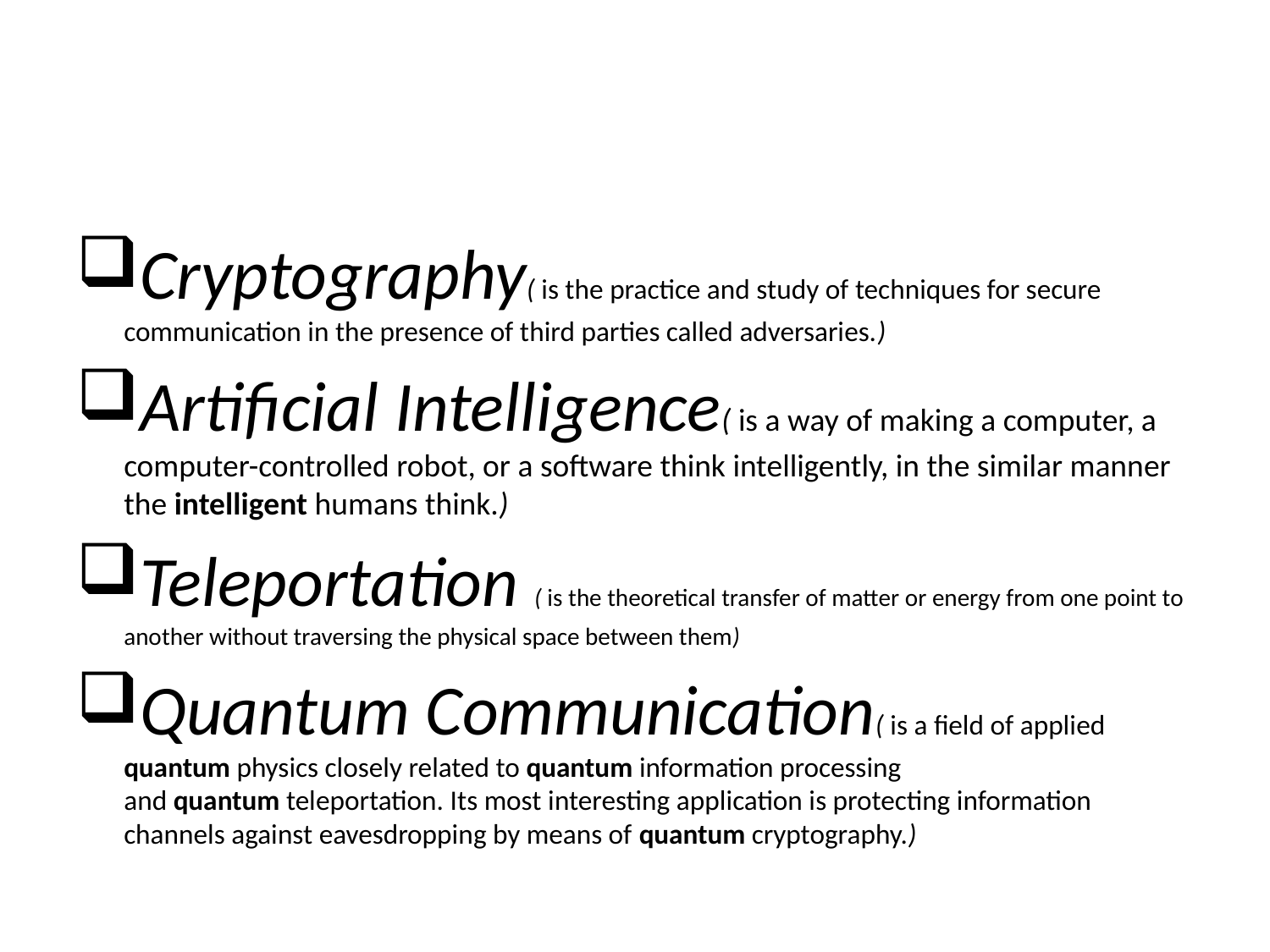

# Applications
Cryptography( is the practice and study of techniques for secure communication in the presence of third parties called adversaries.)
Artificial Intelligence( is a way of making a computer, a computer-controlled robot, or a software think intelligently, in the similar manner the intelligent humans think.)
Teleportation ( is the theoretical transfer of matter or energy from one point to another without traversing the physical space between them)
Quantum Communication( is a field of applied quantum physics closely related to quantum information processing and quantum teleportation. Its most interesting application is protecting information channels against eavesdropping by means of quantum cryptography.)